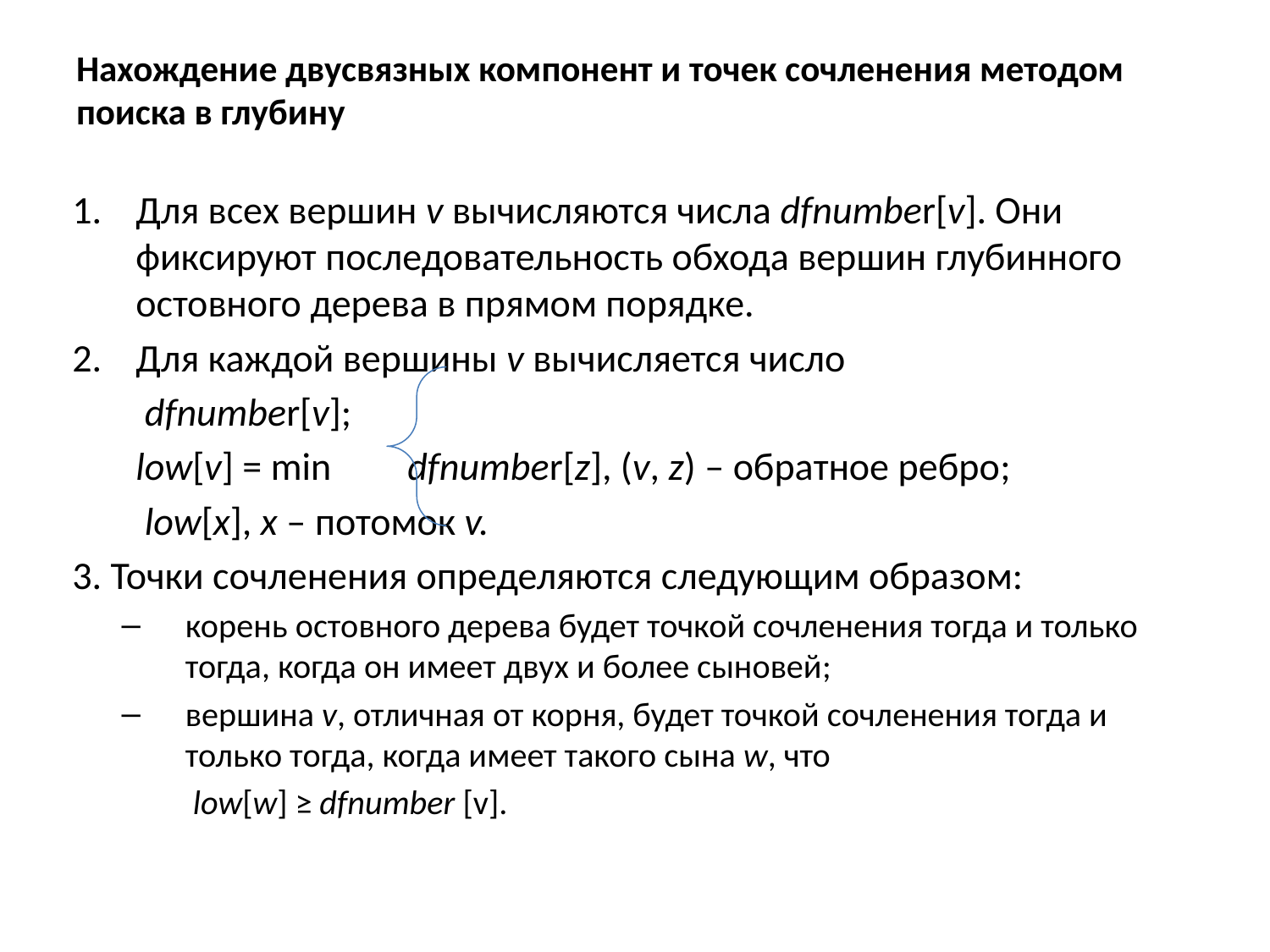

# Нахождение двусвязных компонент и точек сочленения методом поиска в глубину
Для всех вершин v вычисляются числа dfnumber[v]. Они фиксируют последовательность обхода вершин глубинного остовного дерева в прямом порядке.
Для каждой вершины v вычисляется число
				 dfnumber[v];
 	low[v] = min	 dfnumber[z], (v, z) – обратное ребро;
				 low[x], x – потомок v.
3. Точки сочленения определяются следующим образом:
корень остовного дерева будет точкой сочленения тогда и только тогда, когда он имеет двух и более сыновей;
вершина v, отличная от корня, будет точкой сочленения тогда и только тогда, когда имеет такого сына w, что
			 low[w] ≥ dfnumber [v].